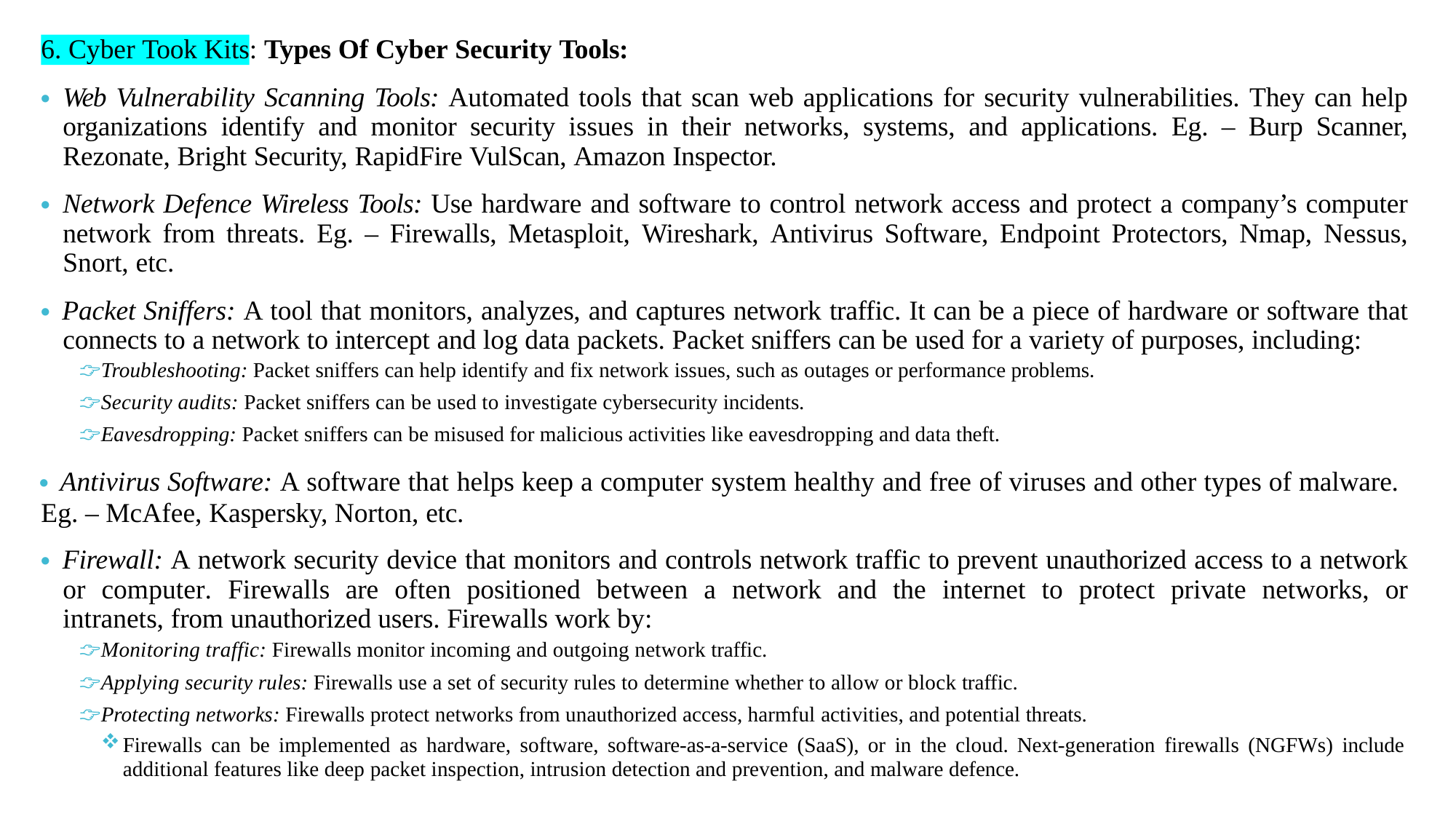

# 6. Cyber Took Kits: Types Of Cyber Security Tools:

🞄 Web Vulnerability Scanning Tools: Automated tools that scan web applications for security vulnerabilities. They can help organizations identify and monitor security issues in their networks, systems, and applications. Eg. – Burp Scanner, Rezonate, Bright Security, RapidFire VulScan, Amazon Inspector.
🞄 Network Defence Wireless Tools: Use hardware and software to control network access and protect a company’s computer network from threats. Eg. – Firewalls, Metasploit, Wireshark, Antivirus Software, Endpoint Protectors, Nmap, Nessus, Snort, etc.
🞄 Packet Sniffers: A tool that monitors, analyzes, and captures network traffic. It can be a piece of hardware or software that connects to a network to intercept and log data packets. Packet sniffers can be used for a variety of purposes, including:
👉Troubleshooting: Packet sniffers can help identify and fix network issues, such as outages or performance problems.
👉Security audits: Packet sniffers can be used to investigate cybersecurity incidents.
👉Eavesdropping: Packet sniffers can be misused for malicious activities like eavesdropping and data theft.
🞄 Antivirus Software: A software that helps keep a computer system healthy and free of viruses and other types of malware.
Eg. – McAfee, Kaspersky, Norton, etc.
🞄 Firewall: A network security device that monitors and controls network traffic to prevent unauthorized access to a network or computer. Firewalls are often positioned between a network and the internet to protect private networks, or intranets, from unauthorized users. Firewalls work by:
👉Monitoring traffic: Firewalls monitor incoming and outgoing network traffic.
👉Applying security rules: Firewalls use a set of security rules to determine whether to allow or block traffic.
👉Protecting networks: Firewalls protect networks from unauthorized access, harmful activities, and potential threats.
Firewalls can be implemented as hardware, software, software-as-a-service (SaaS), or in the cloud. Next-generation firewalls (NGFWs) include
additional features like deep packet inspection, intrusion detection and prevention, and malware defence.